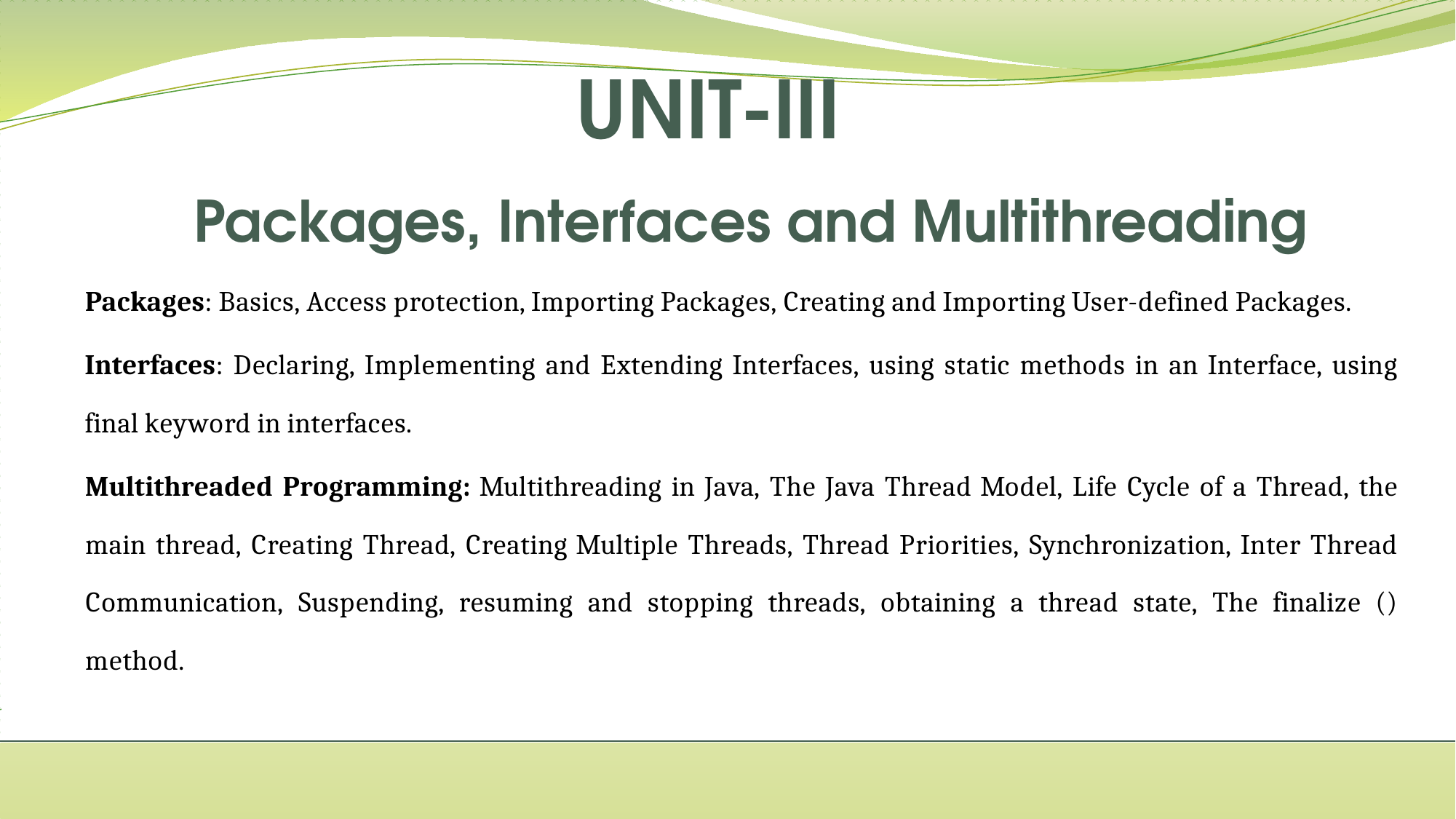

# UNIT-III Packages, Interfaces and Multithreading
Packages: Basics, Access protection, Importing Packages, Creating and Importing User-defined Packages.
Interfaces: Declaring, Implementing and Extending Interfaces, using static methods in an Interface, using final keyword in interfaces.
Multithreaded Programming: Multithreading in Java, The Java Thread Model, Life Cycle of a Thread, the main thread, Creating Thread, Creating Multiple Threads, Thread Priorities, Synchronization, Inter Thread Communication, Suspending, resuming and stopping threads, obtaining a thread state, The finalize () method.